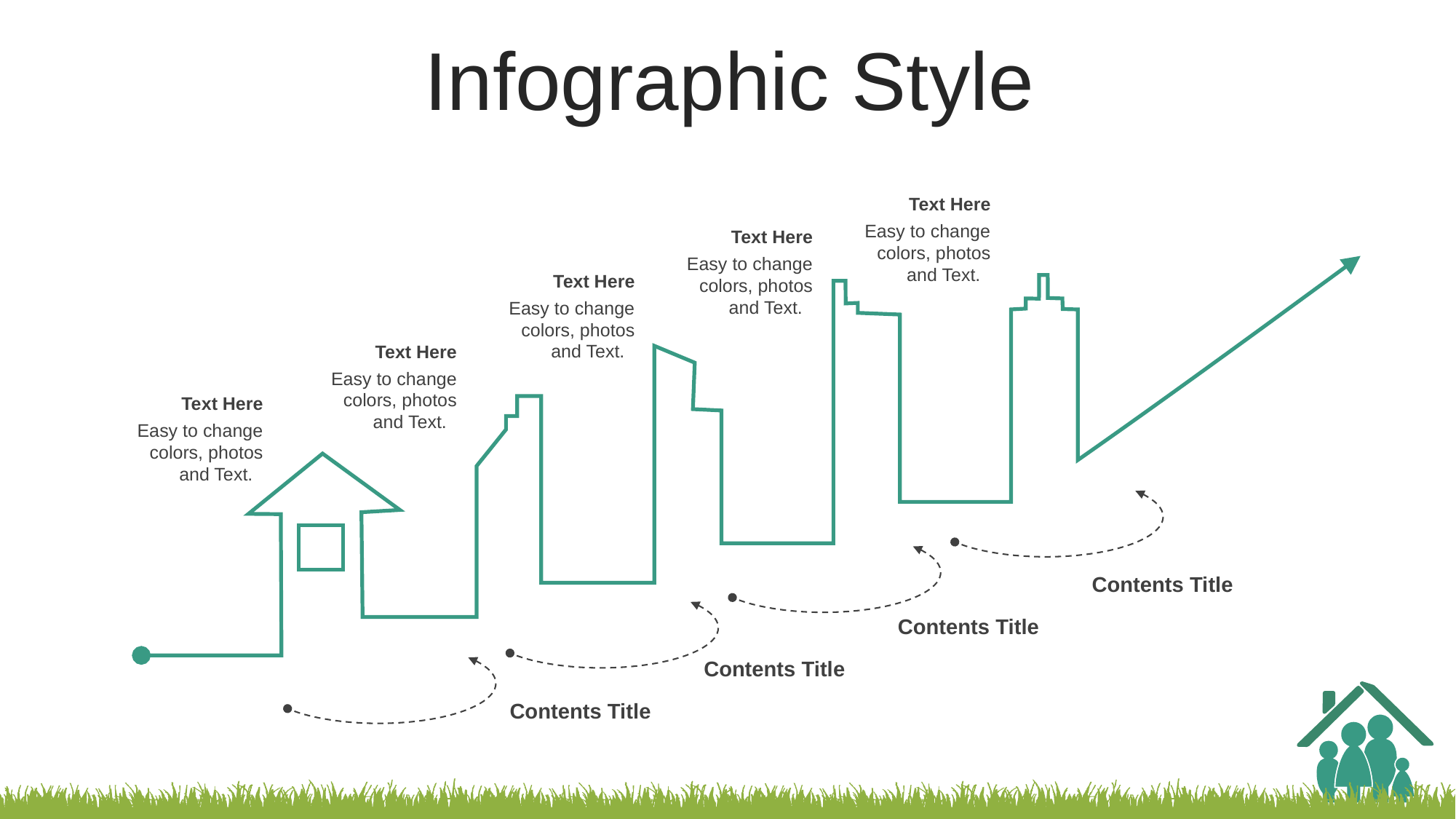

Infographic Style
Text Here
Easy to change colors, photos and Text.
Text Here
Easy to change colors, photos and Text.

Text Here
Easy to change colors, photos and Text.
Text Here
Easy to change colors, photos and Text.
Text Here
Easy to change colors, photos and Text.

Contents Title

Contents Title

Contents Title
Contents Title